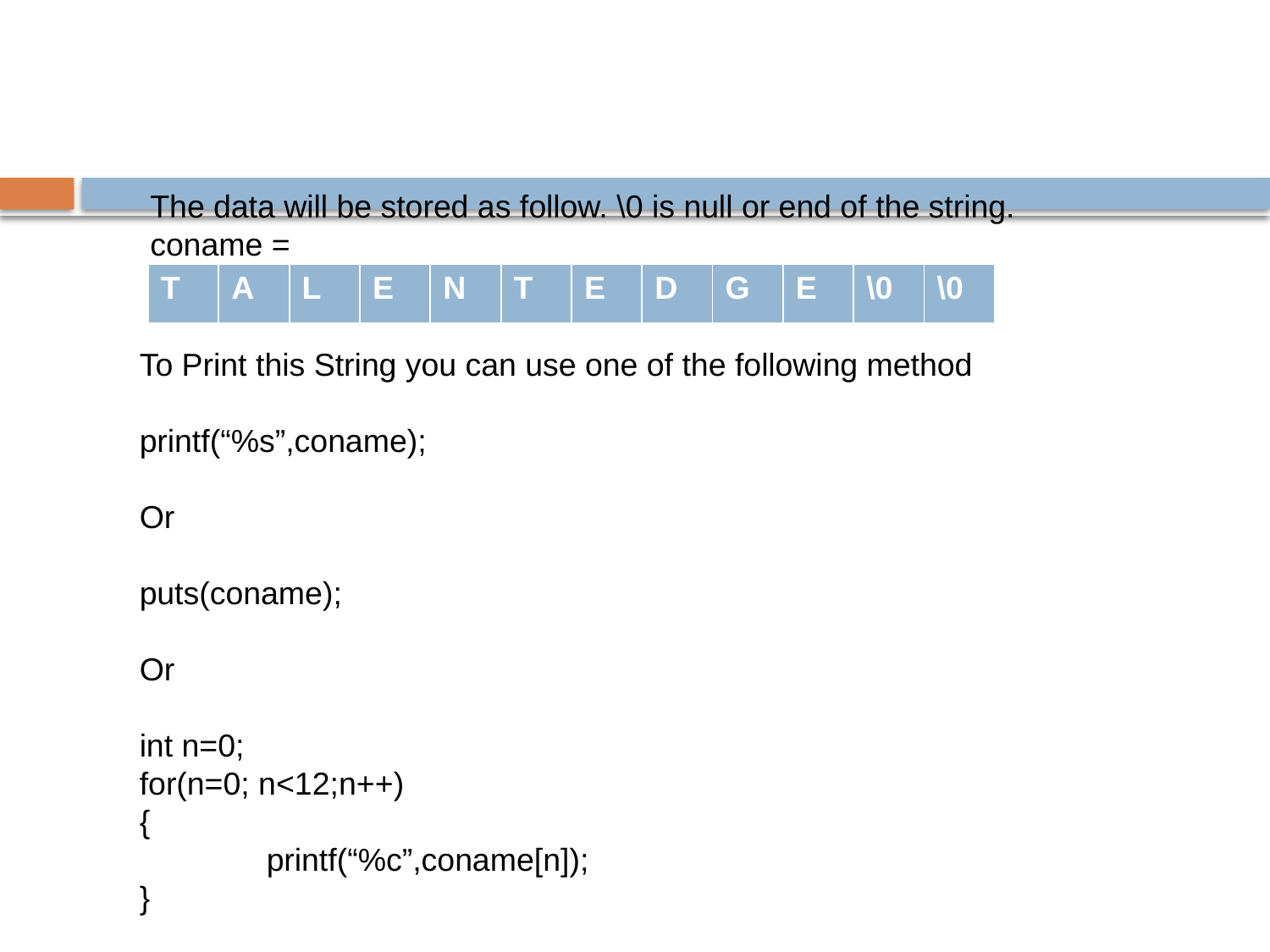

The data will be stored as follow. \0 is null or end of the string.
coname =
| T | A | L | E | N | T | E | D | G | E | \0 | \0 |
| --- | --- | --- | --- | --- | --- | --- | --- | --- | --- | --- | --- |
To Print this String you can use one of the following method

printf(“%s”,coname);

Or

puts(coname);

Or

int n=0;
for(n=0; n<12;n++)
{
	printf(“%c”,coname[n]);
}